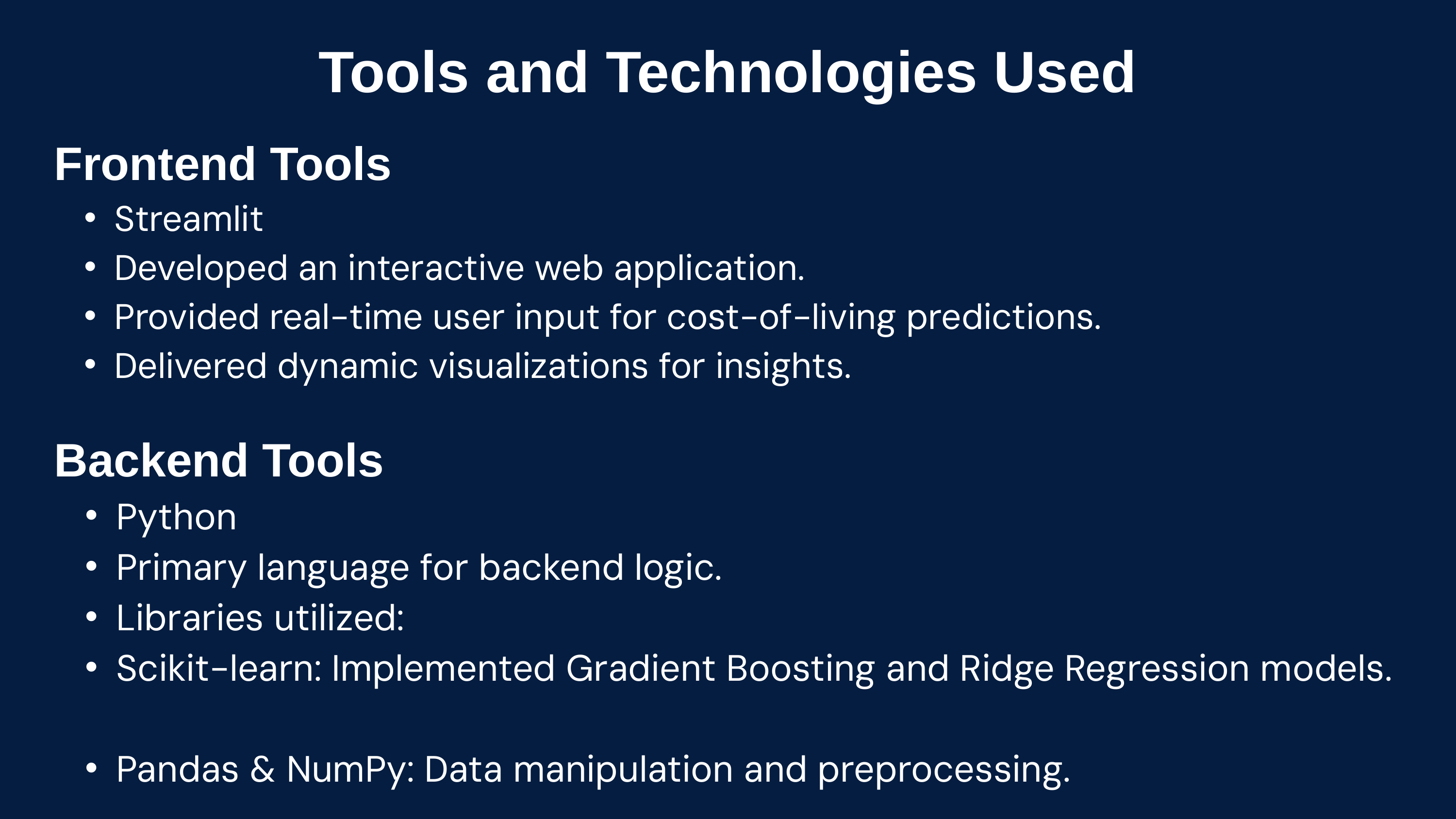

Tools and Technologies Used
Frontend Tools
Streamlit
Developed an interactive web application.
Provided real-time user input for cost-of-living predictions.
Delivered dynamic visualizations for insights.

Backend Tools
Python
Primary language for backend logic.
Libraries utilized:
Scikit-learn: Implemented Gradient Boosting and Ridge Regression models.
Pandas & NumPy: Data manipulation and preprocessing.